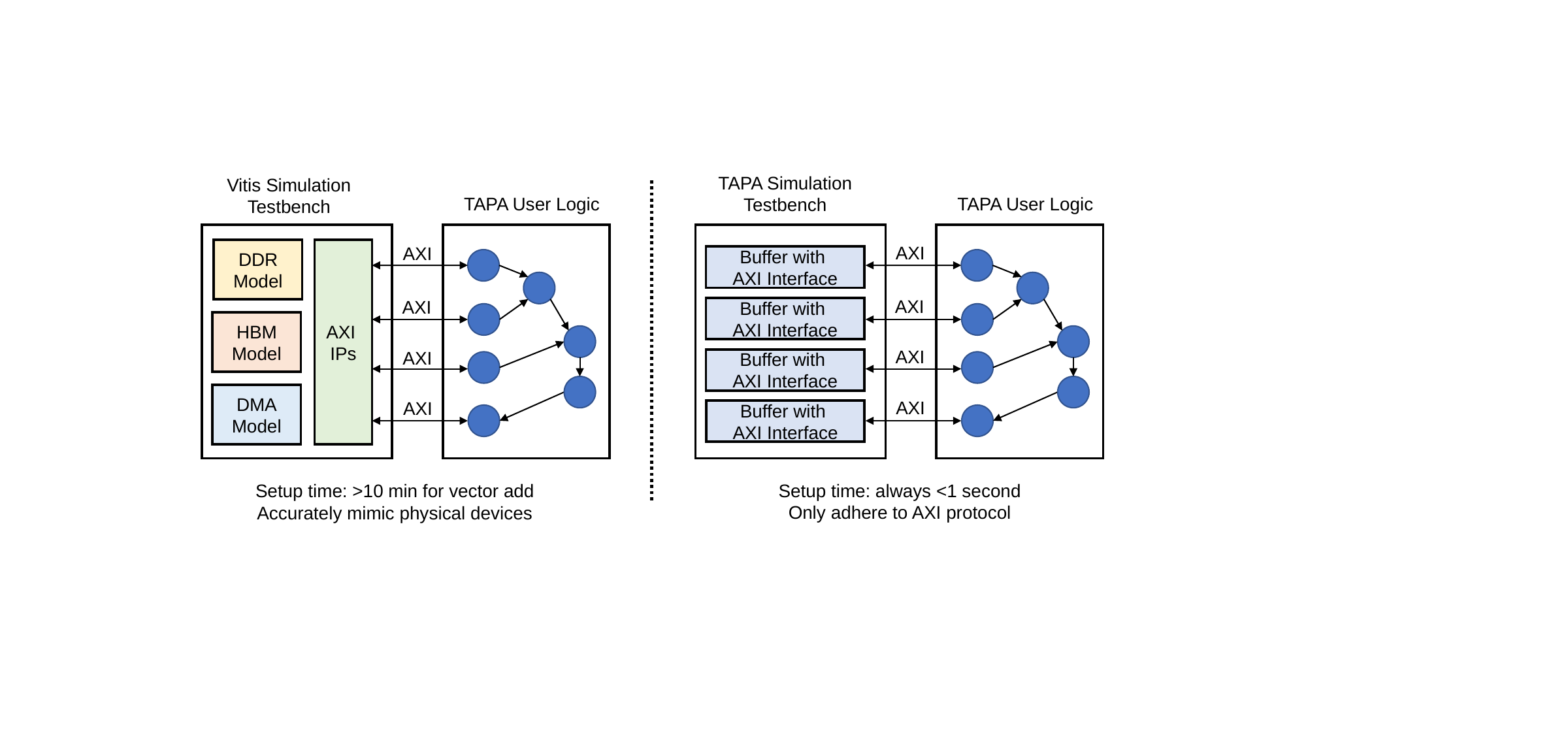

TAPA Simulation
Testbench
Vitis Simulation Testbench
TAPA User Logic
TAPA User Logic

AXI
AXI
DDR
Model
AXI
IPs
Buffer with
AXI Interface

AXI
AXI
Buffer with
AXI Interface

HBM
Model

AXI
AXI
Buffer with
AXI Interface

DMA
Model
AXI
AXI
Buffer with
AXI Interface

Setup time: always <1 second
Only adhere to AXI protocol
Setup time: >10 min for vector add
Accurately mimic physical devices